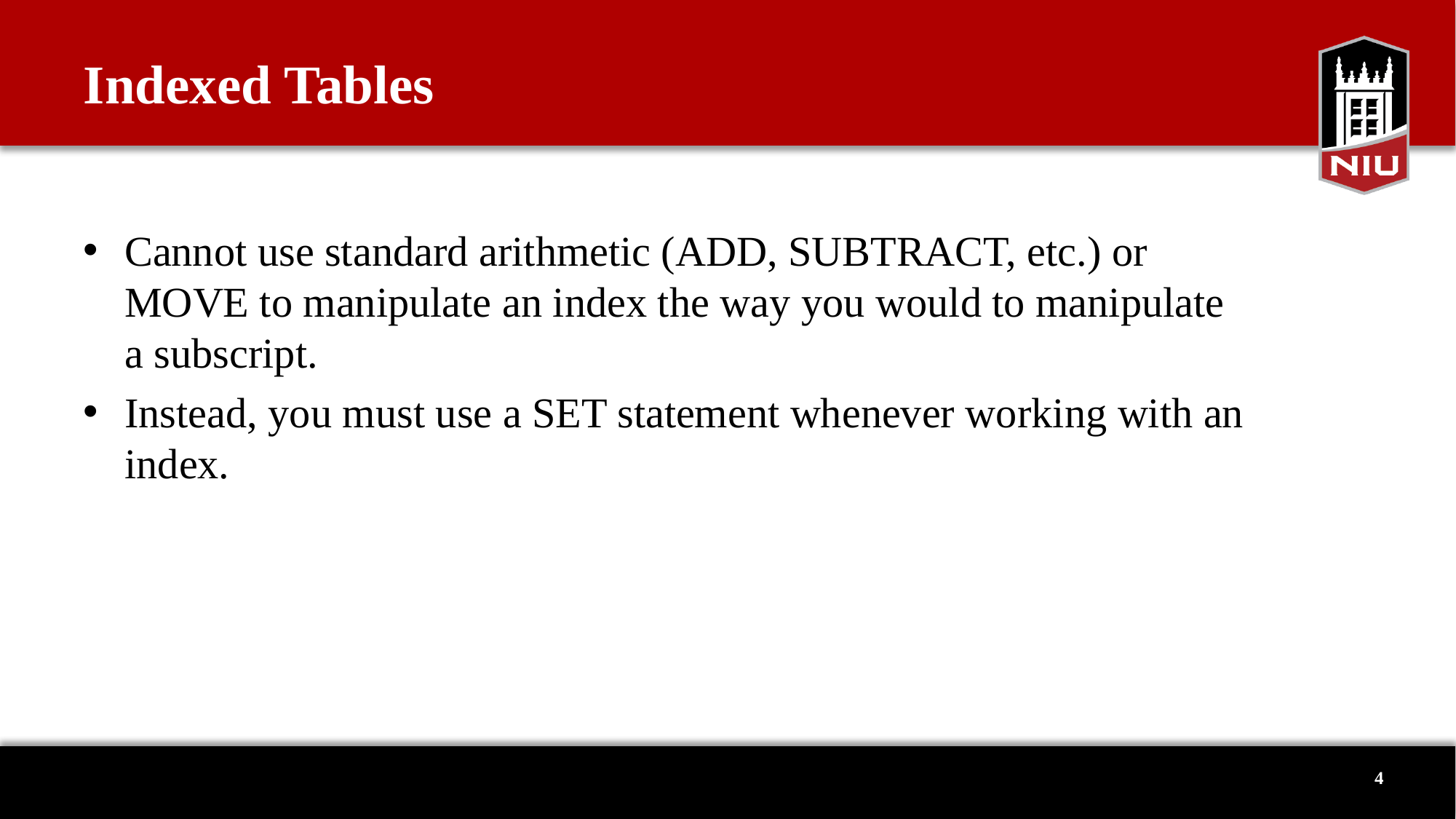

# Indexed Tables
Cannot use standard arithmetic (ADD, SUBTRACT, etc.) or MOVE to manipulate an index the way you would to manipulate a subscript.
Instead, you must use a SET statement whenever working with an index.
4